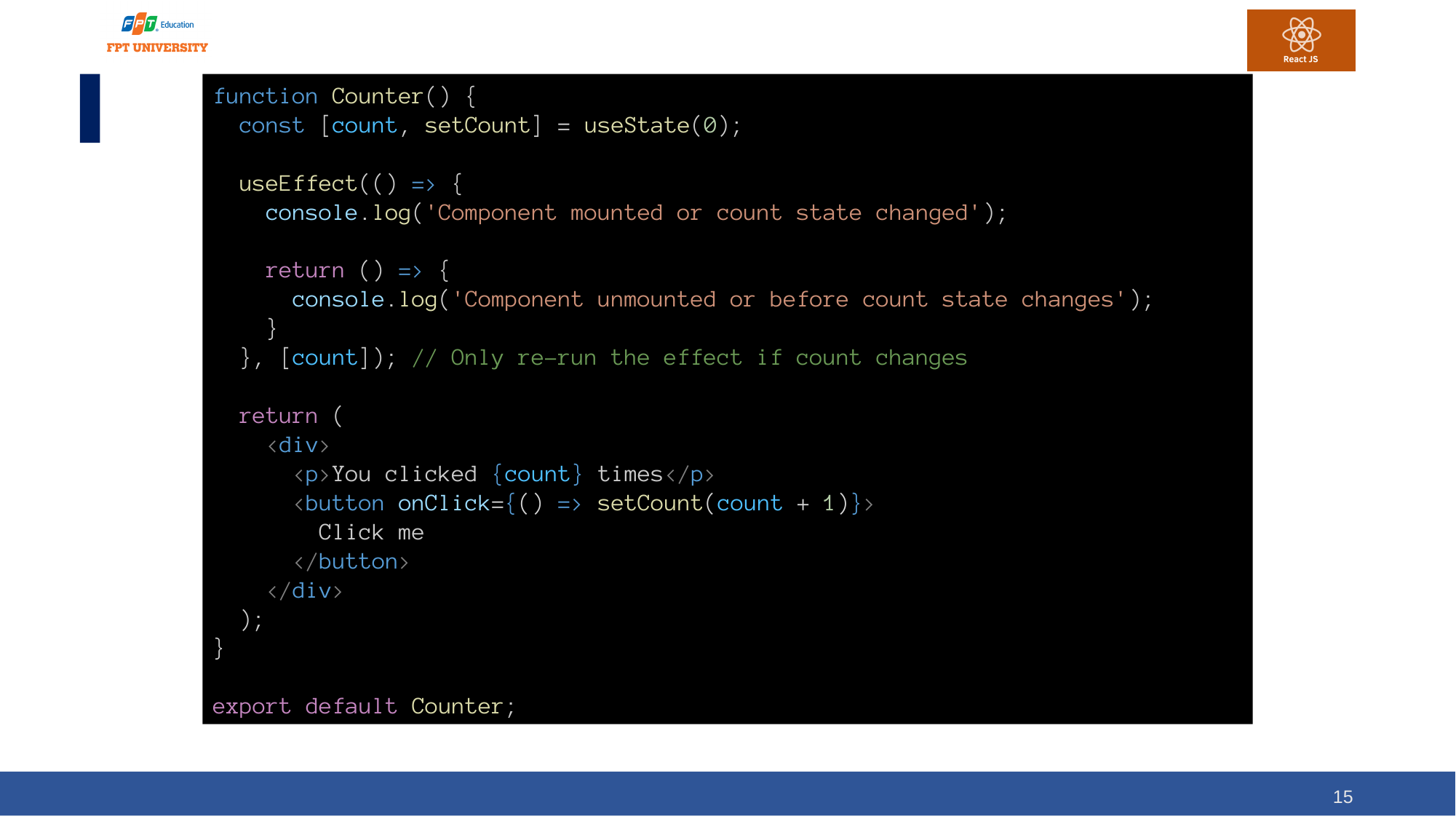

#
function Counter() {
  const [count, setCount] = useState(0);
  useEffect(() => {
    console.log('Component mounted or count state changed');
    return () => {
      console.log('Component unmounted or before count state changes');
    }
  }, [count]); // Only re-run the effect if count changes
  return (
    <div>
      <p>You clicked {count} times</p>
      <button onClick={() => setCount(count + 1)}>
        Click me
      </button>
    </div>
  );
}
export default Counter;

15